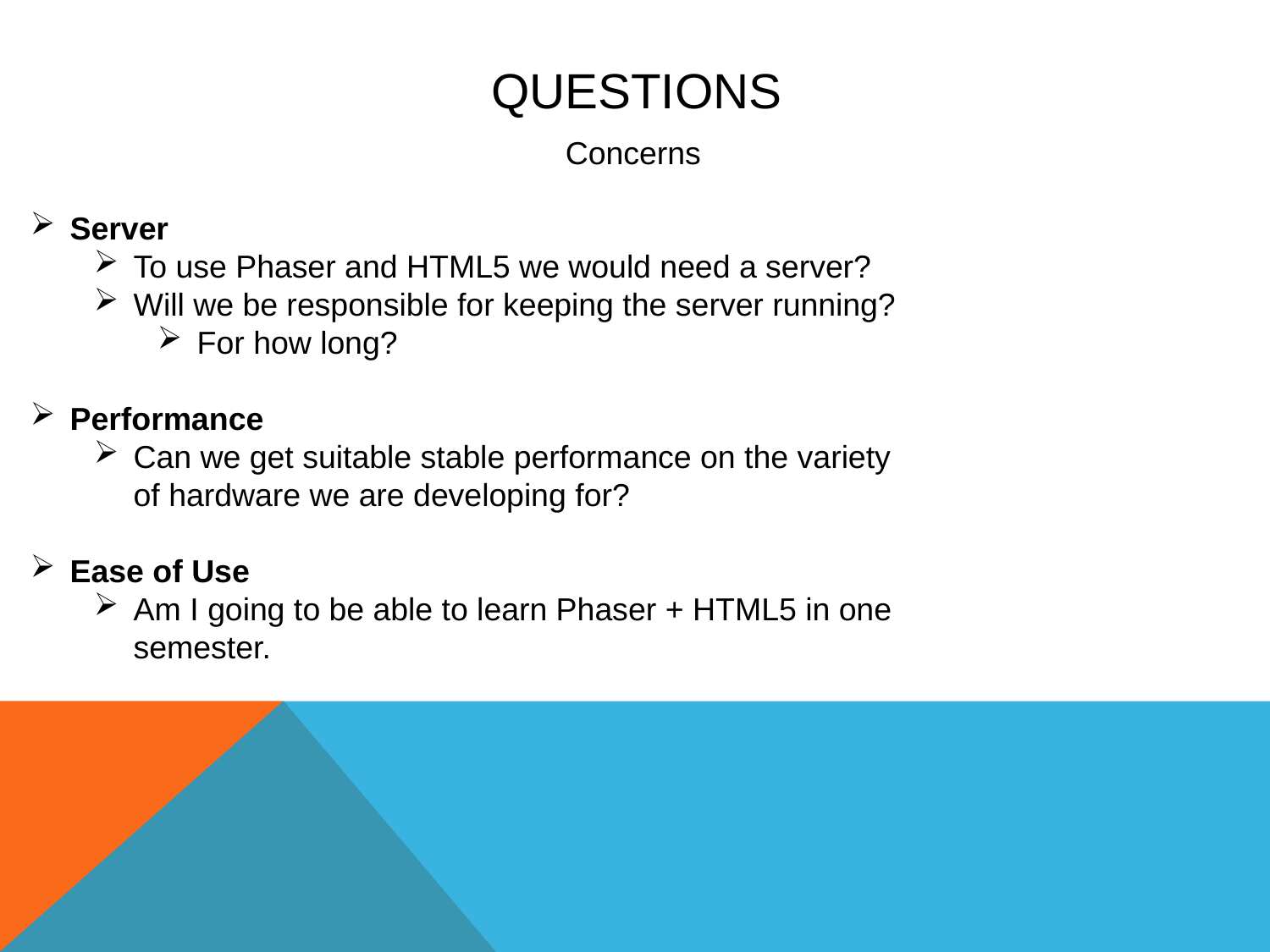

Questions
Concerns
Server
To use Phaser and HTML5 we would need a server?
Will we be responsible for keeping the server running?
For how long?

Performance
Can we get suitable stable performance on the variety of hardware we are developing for?

Ease of Use
Am I going to be able to learn Phaser + HTML5 in one semester.